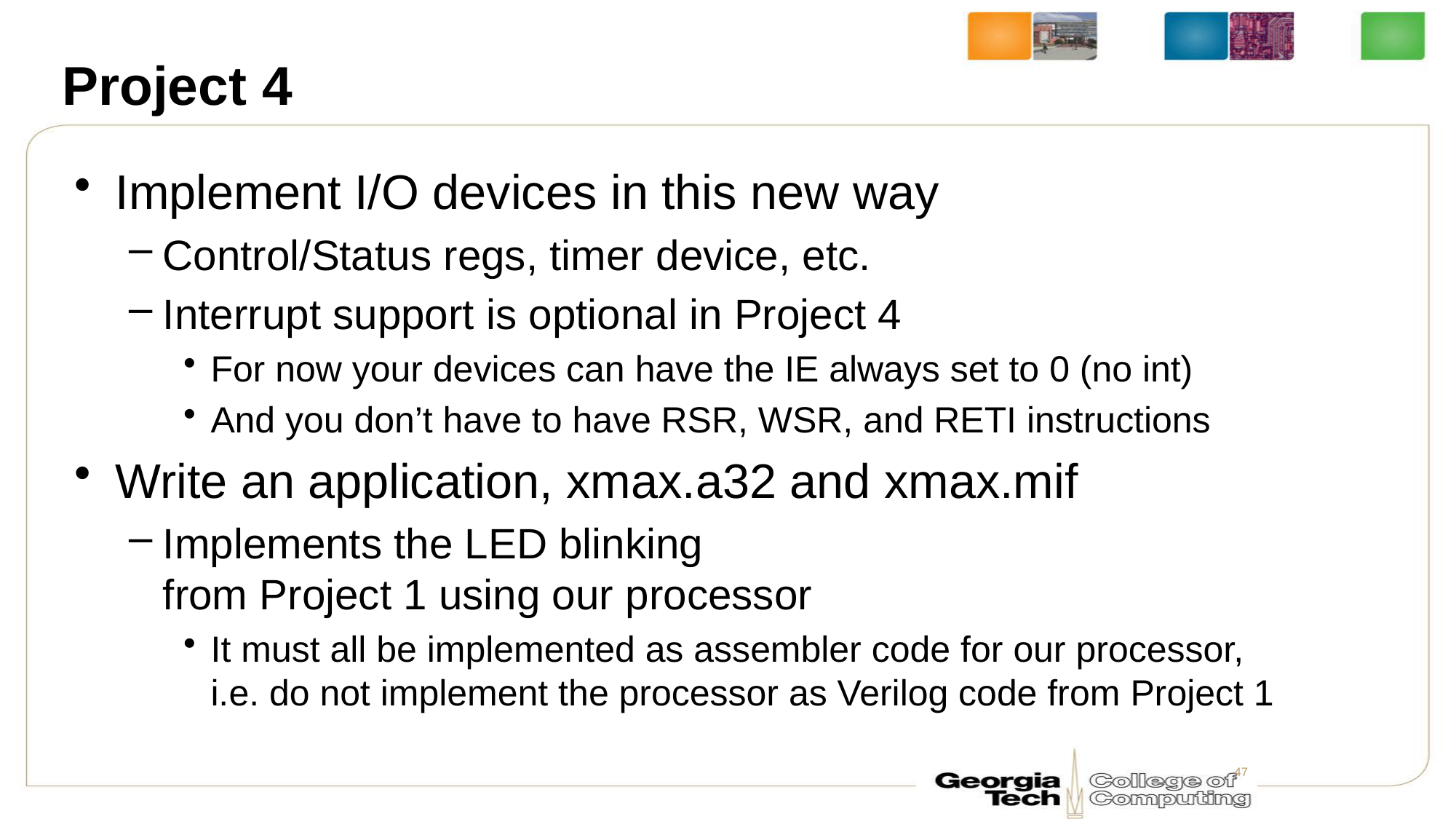

# Project 4
Implement I/O devices in this new way
Control/Status regs, timer device, etc.
Interrupt support is optional in Project 4
For now your devices can have the IE always set to 0 (no int)
And you don’t have to have RSR, WSR, and RETI instructions
Write an application, xmax.a32 and xmax.mif
Implements the LED blinking
from Project 1 using our processor
It must all be implemented as assembler code for our processor,
i.e. do not implement the processor as Verilog code from Project 1
47